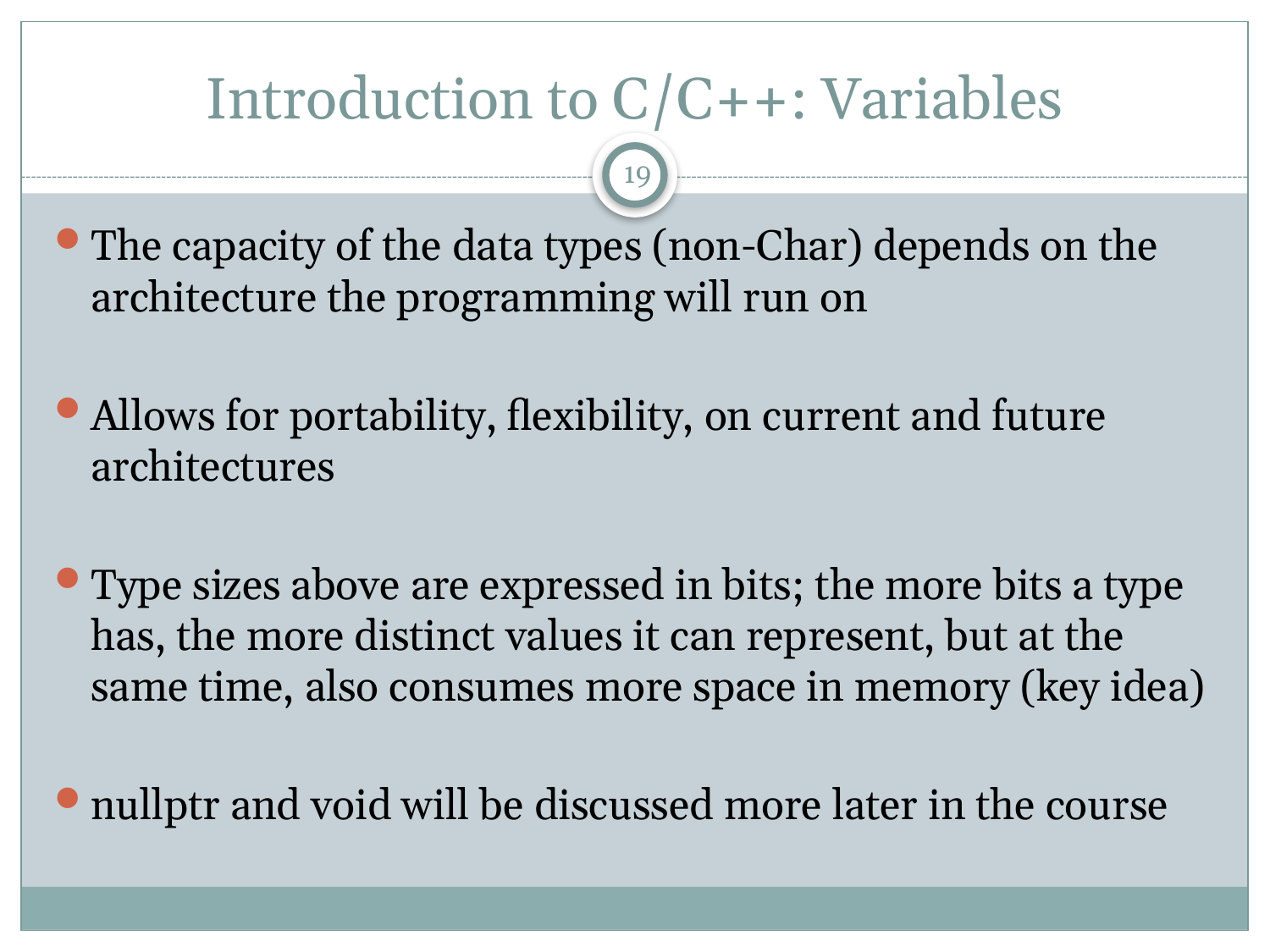

# Introduction to C/C++: Variables
19
The capacity of the data types (non-Char) depends on the architecture the programming will run on

Allows for portability, flexibility, on current and future architectures

Type sizes above are expressed in bits; the more bits a type has, the more distinct values it can represent, but at the same time, also consumes more space in memory (key idea)

nullptr and void will be discussed more later in the course